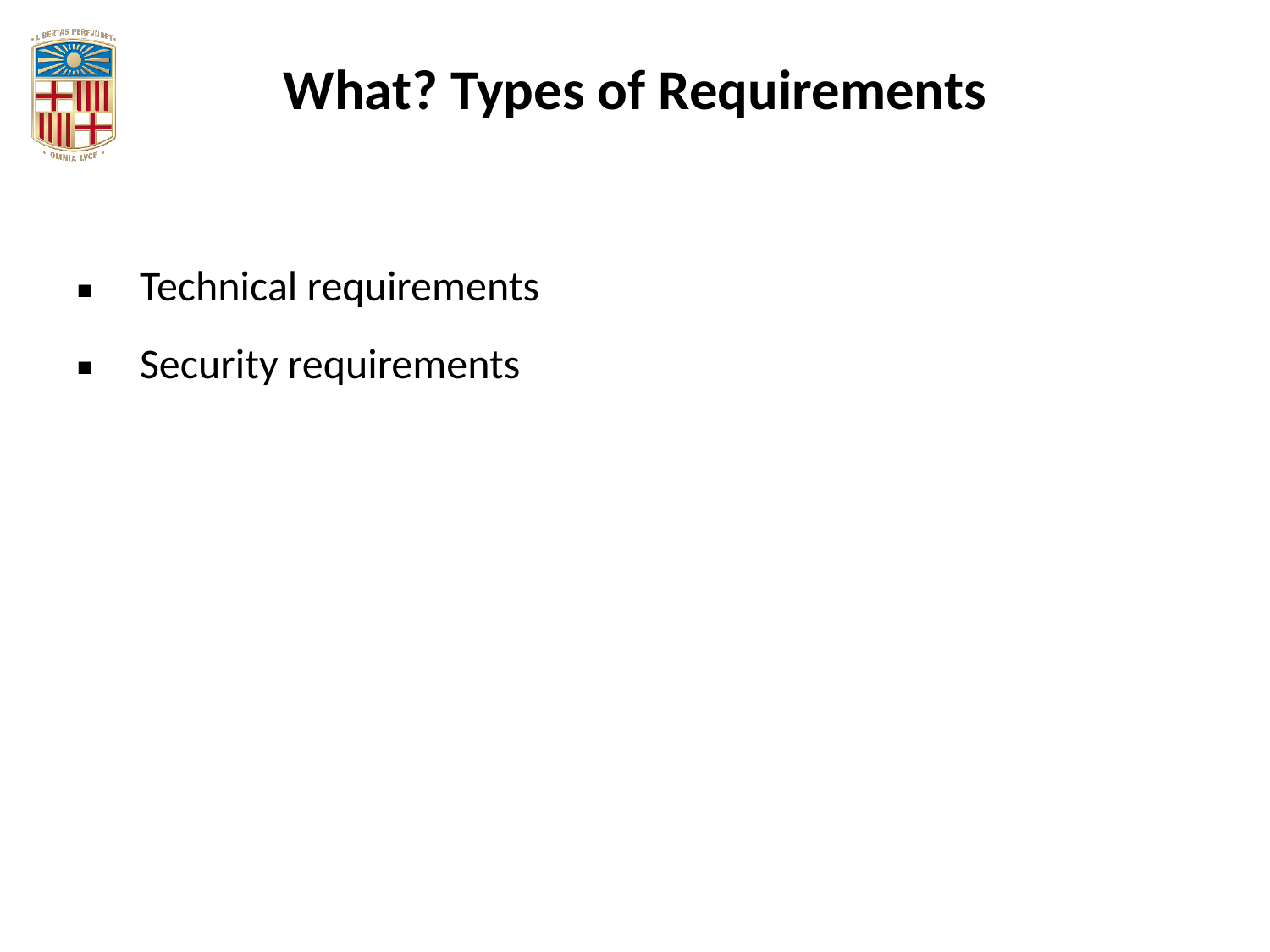

What? Types of Requirements
Technical requirements
Security requirements